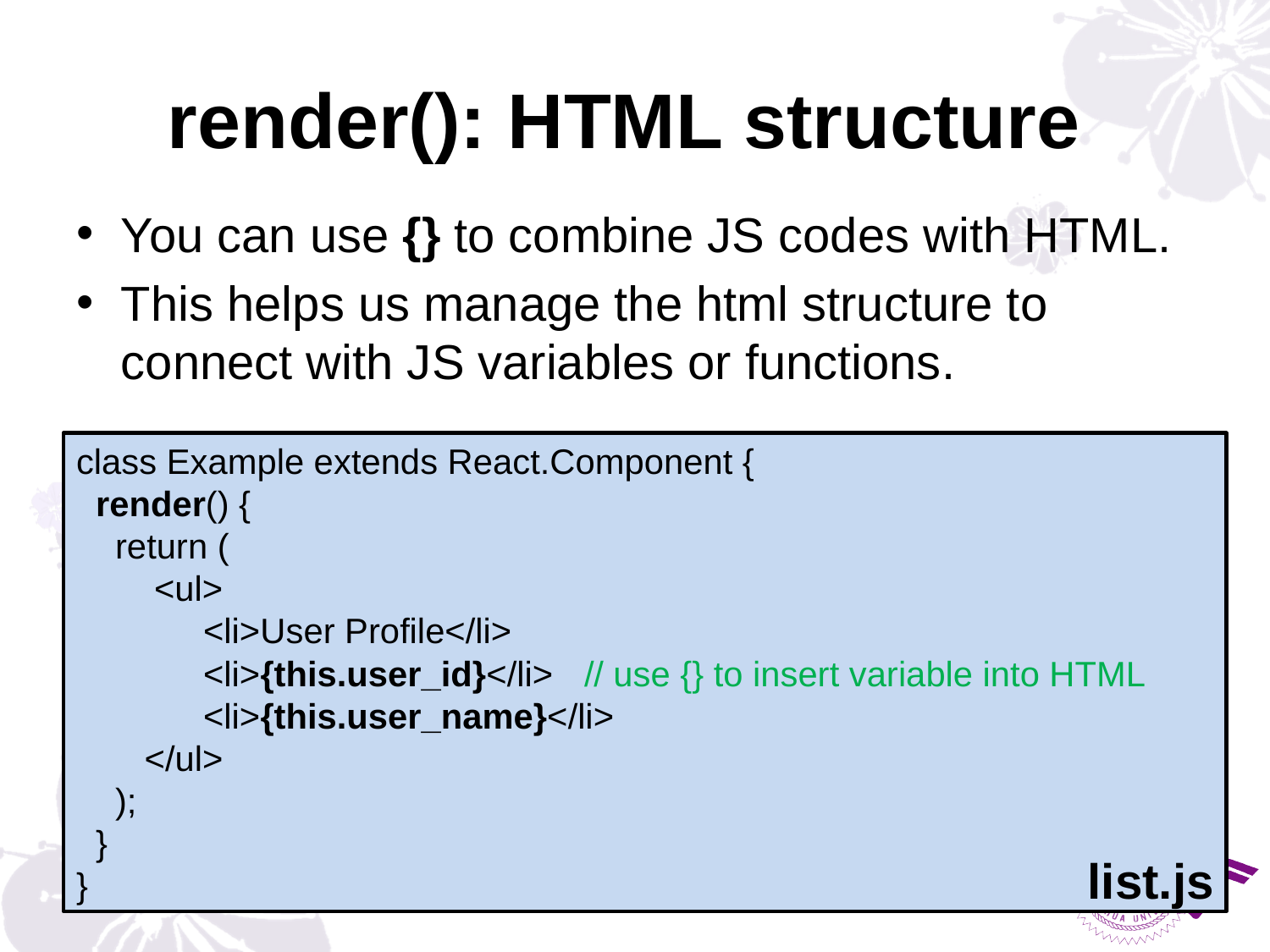

# render(): HTML structure
You can use {} to combine JS codes with HTML.
This helps us manage the html structure to connect with JS variables or functions.
class Example extends React.Component {
  render() {
    return (
        <ul>
	<li>User Profile</li>
  	<li>{this.user_id}</li>	// use {} to insert variable into HTML
  	<li>{this.user_name}</li>
       </ul>
    );
  }
}
list.js